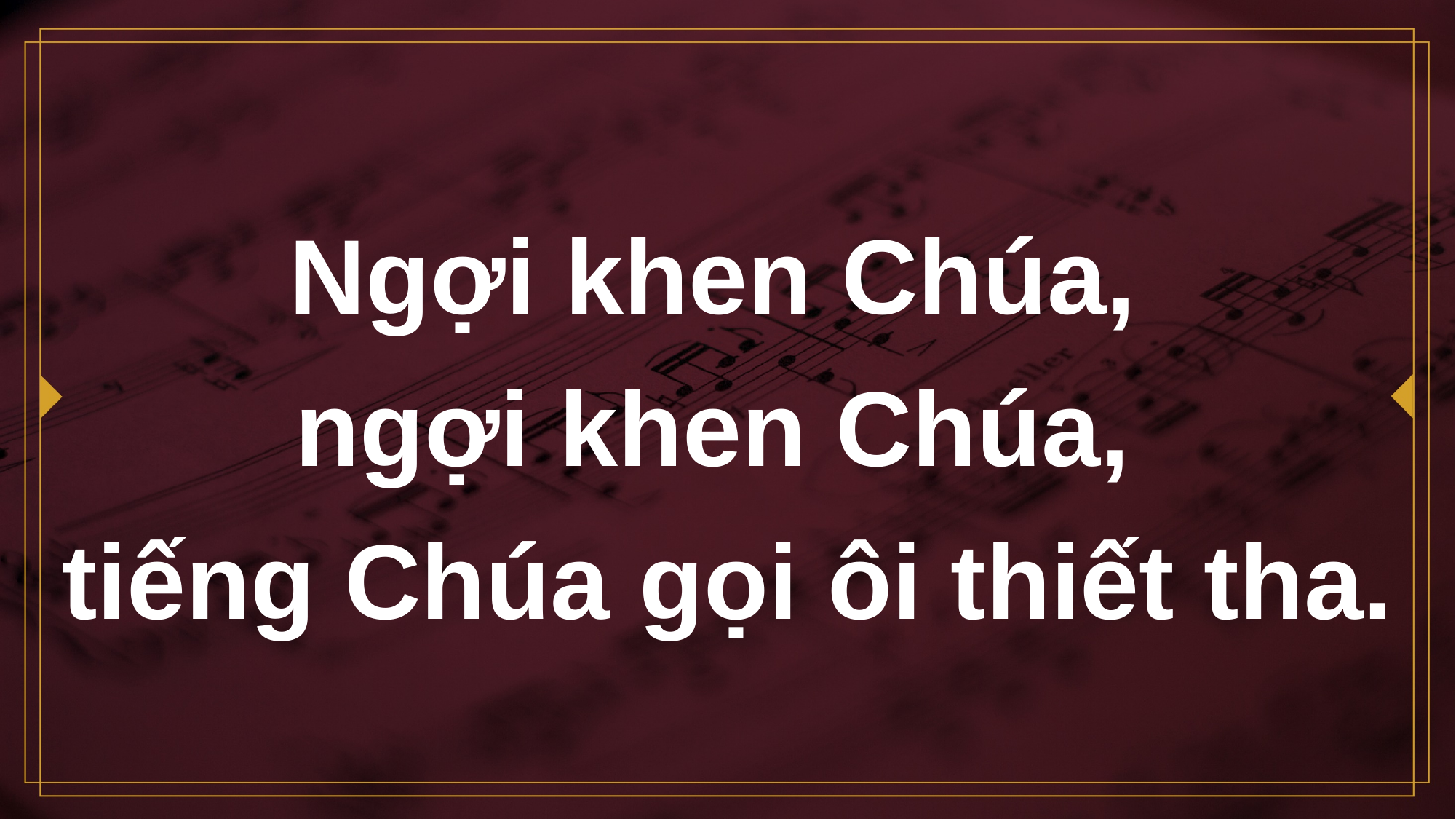

# Ngợi khen Chúa, ngợi khen Chúa,
tiếng Chúa gọi ôi thiết tha.